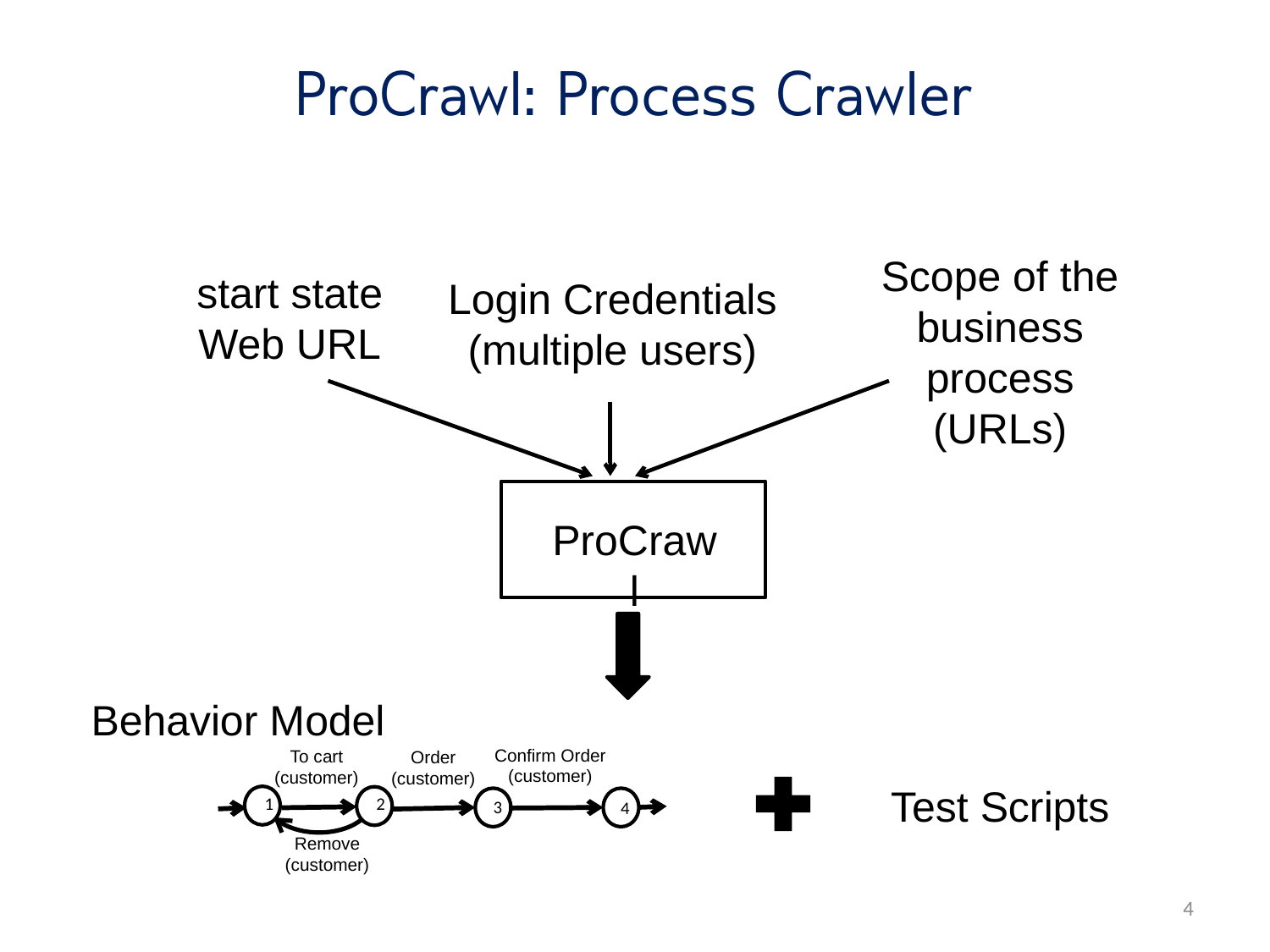

ProCrawl: Process Crawler

Scope of the business process
(URLs)
start state
Web URL
Login Credentials
(multiple users)

ProCrawl

Behavior Model
Confirm Order
(customer)
To cart
(customer)
Order
(customer)

Remove
(customer)
1
2
3
4

Test Scripts
4